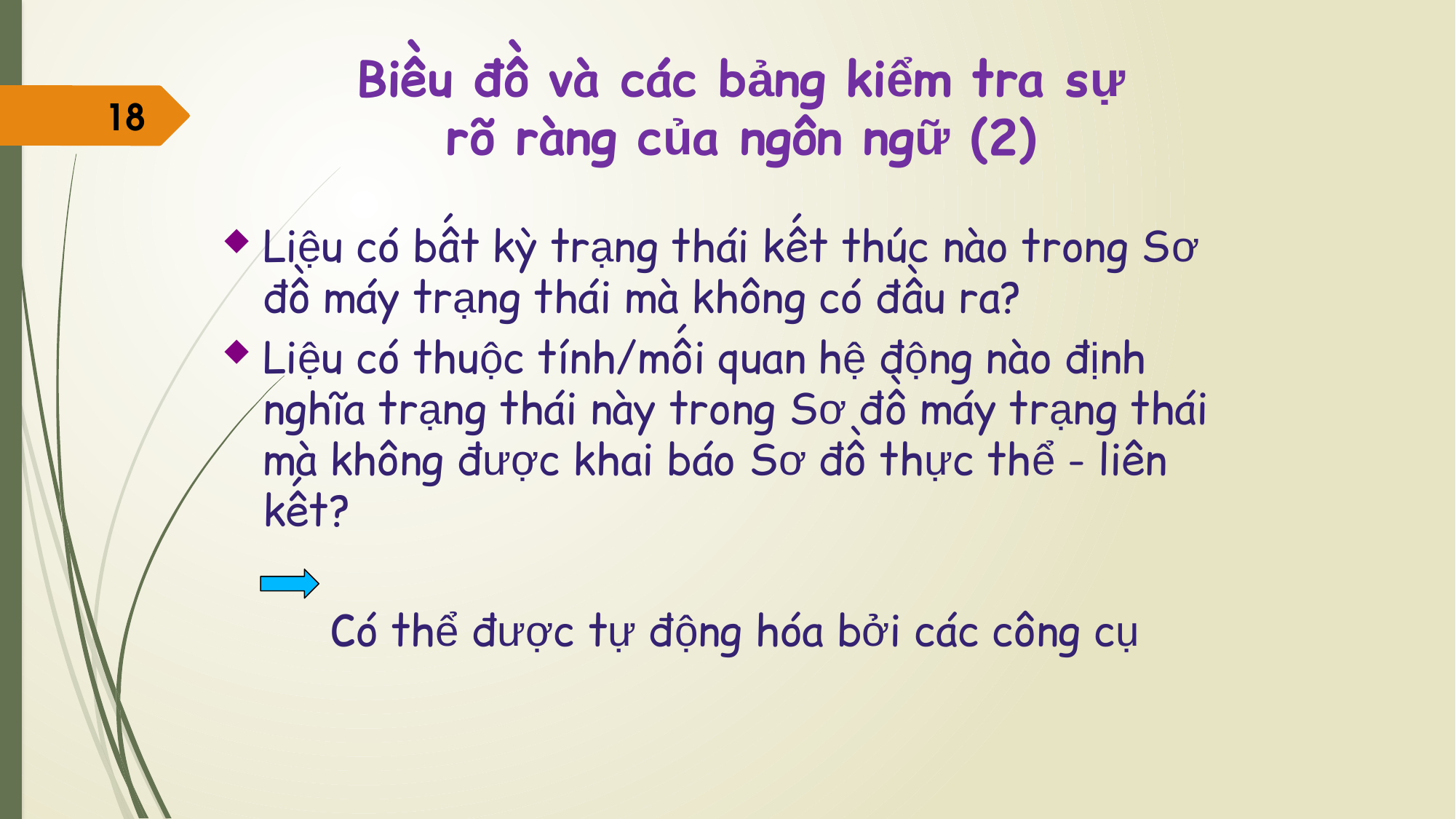

# Biều đồ và các bảng kiểm tra sự rõ ràng của ngôn ngữ (2)
18
Liệu có bất kỳ trạng thái kết thúc nào trong Sơ đồ máy trạng thái mà không có đầu ra?
Liệu có thuộc tính/mối quan hệ động nào định nghĩa trạng thái này trong Sơ đồ máy trạng thái mà không được khai báo Sơ đồ thực thể - liên kết?

 Có thể được tự động hóa bởi các công cụ